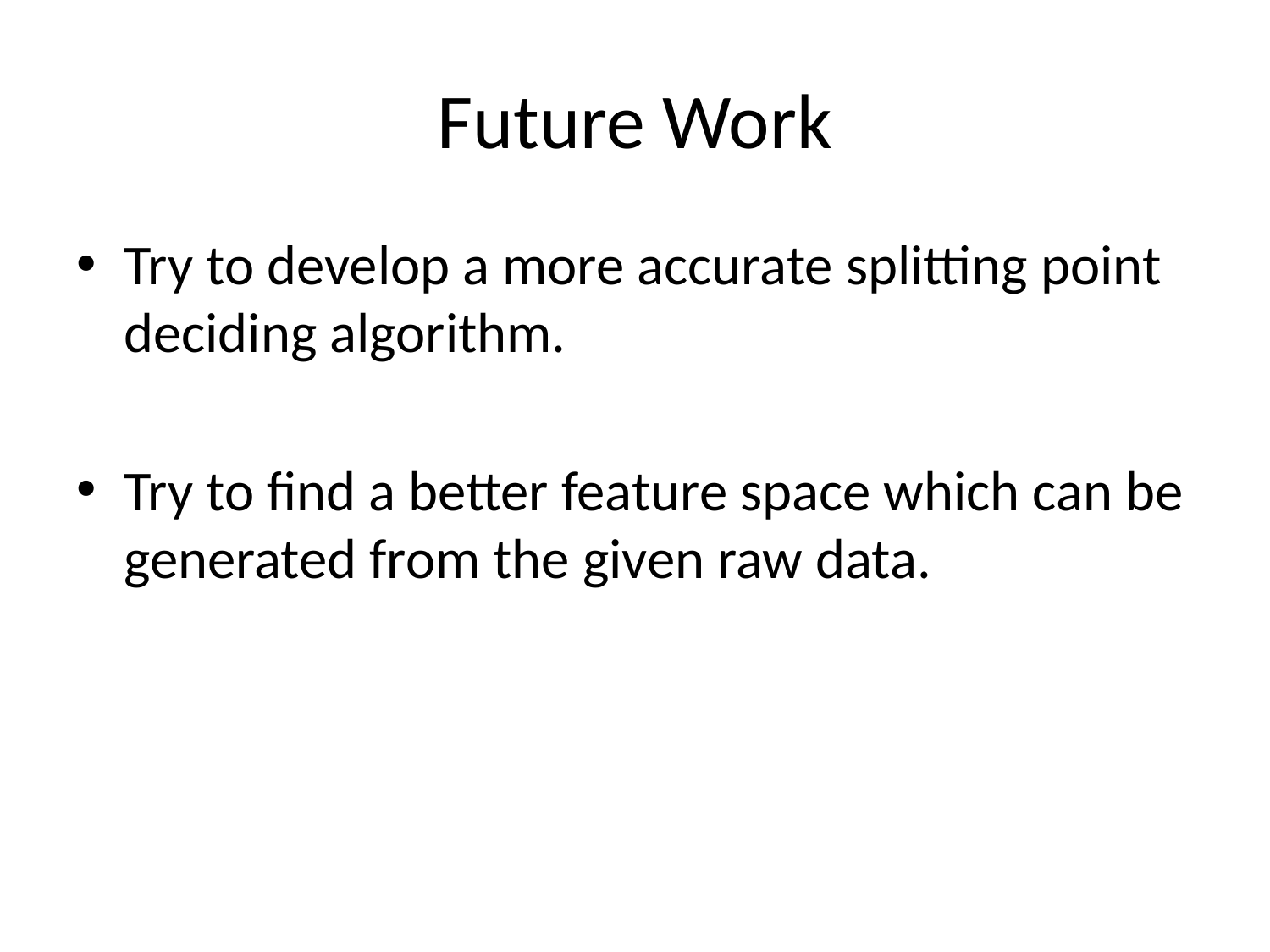

# Future Work
Try to develop a more accurate splitting point deciding algorithm.

Try to find a better feature space which can be generated from the given raw data.